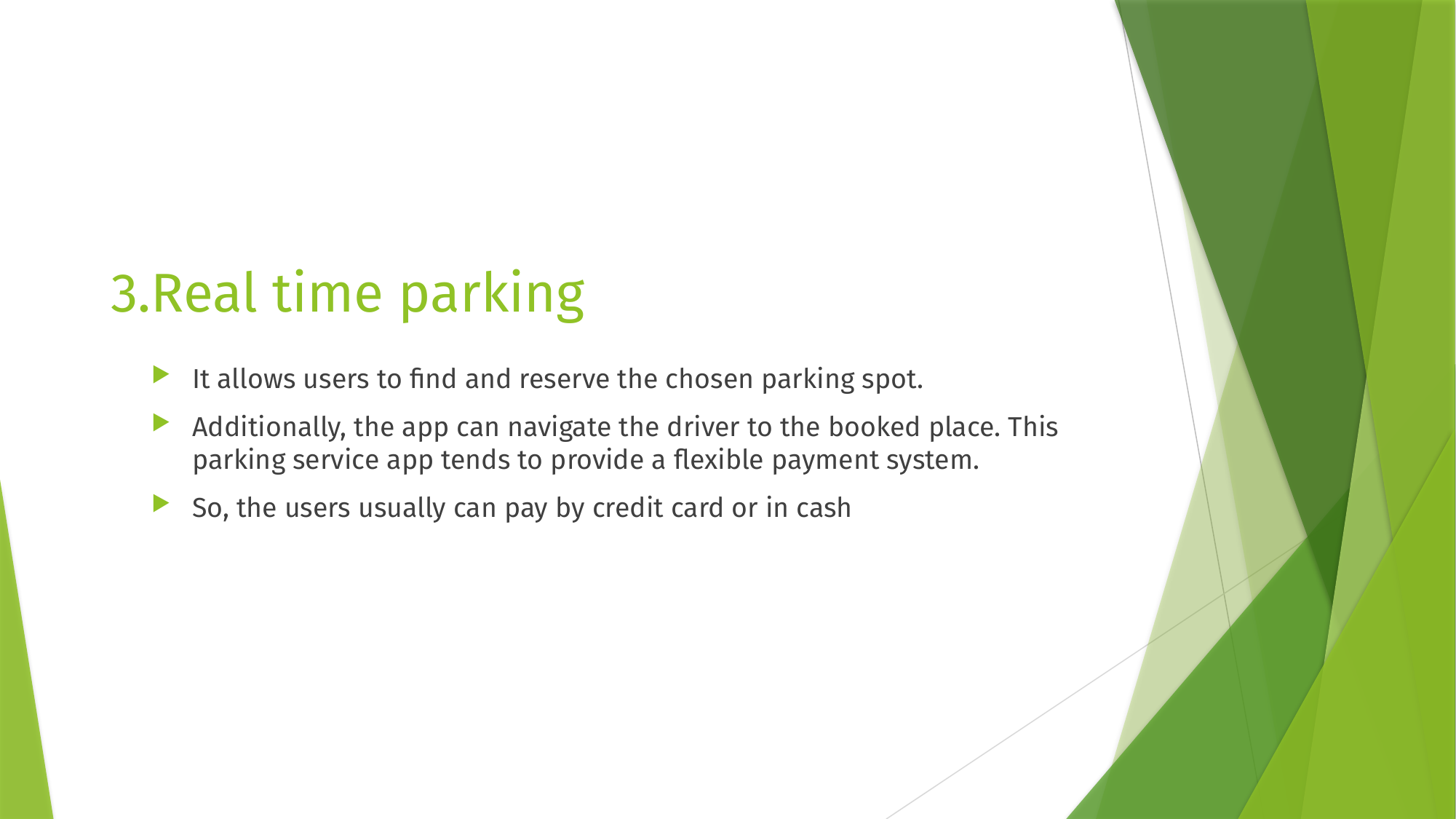

# 3.Real time parking
It allows users to find and reserve the chosen parking spot.
Additionally, the app can navigate the driver to the booked place. This parking service app tends to provide a flexible payment system.
So, the users usually can pay by credit card or in cash